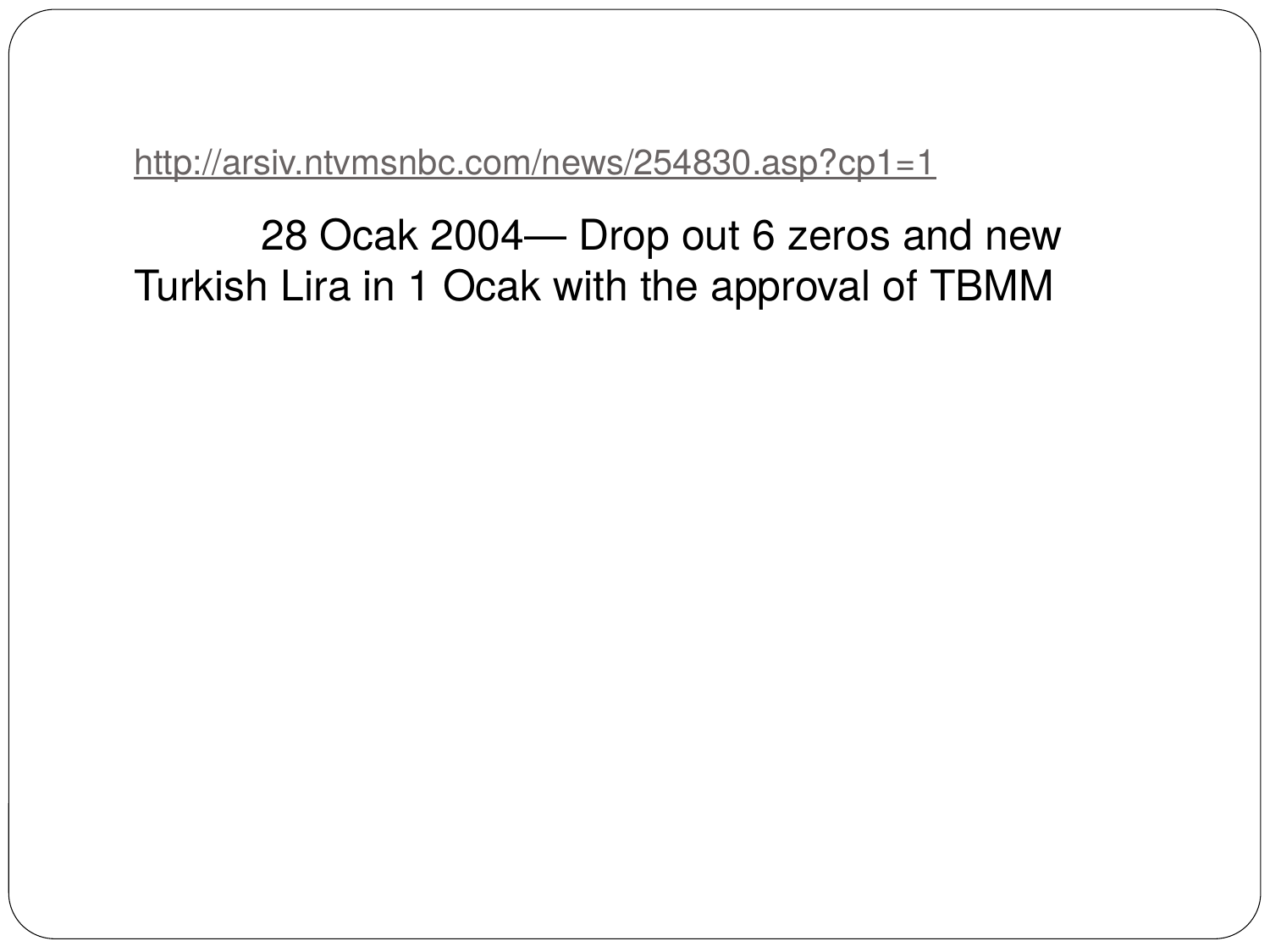

# http://arsiv.ntvmsnbc.com/news/254830.asp?cp1=1
	28 Ocak 2004— Drop out 6 zeros and new Turkish Lira in 1 Ocak with the approval of TBMM